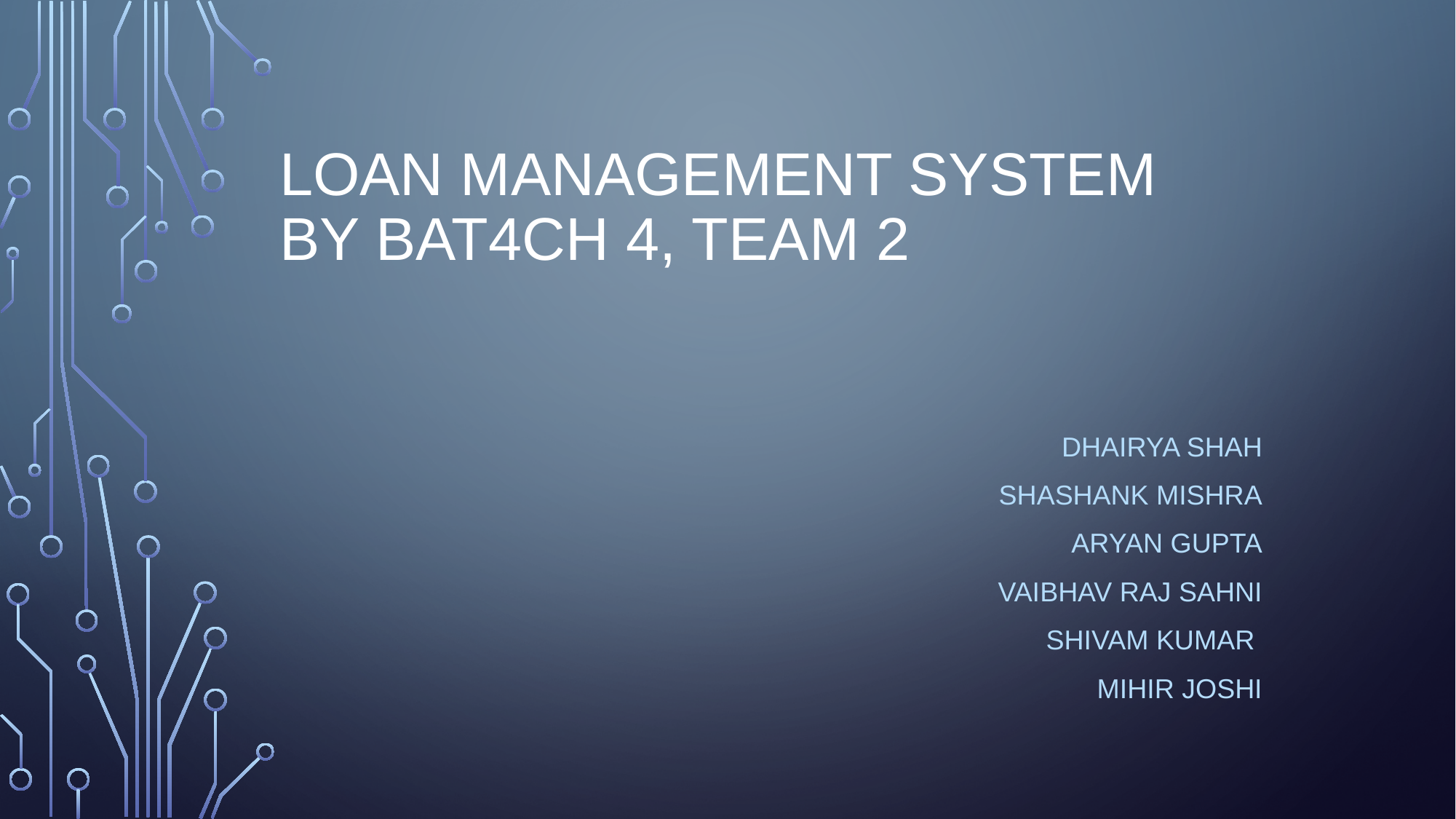

# Loan Management System BY Bat4ch 4, Team 2
DHAIRYA SHAH
SHASHANK MISHRA
ARYAN GUPTA
VAIBHAV RAJ SAHNI
SHIVAM KUMAR
MIHIR JOSHI